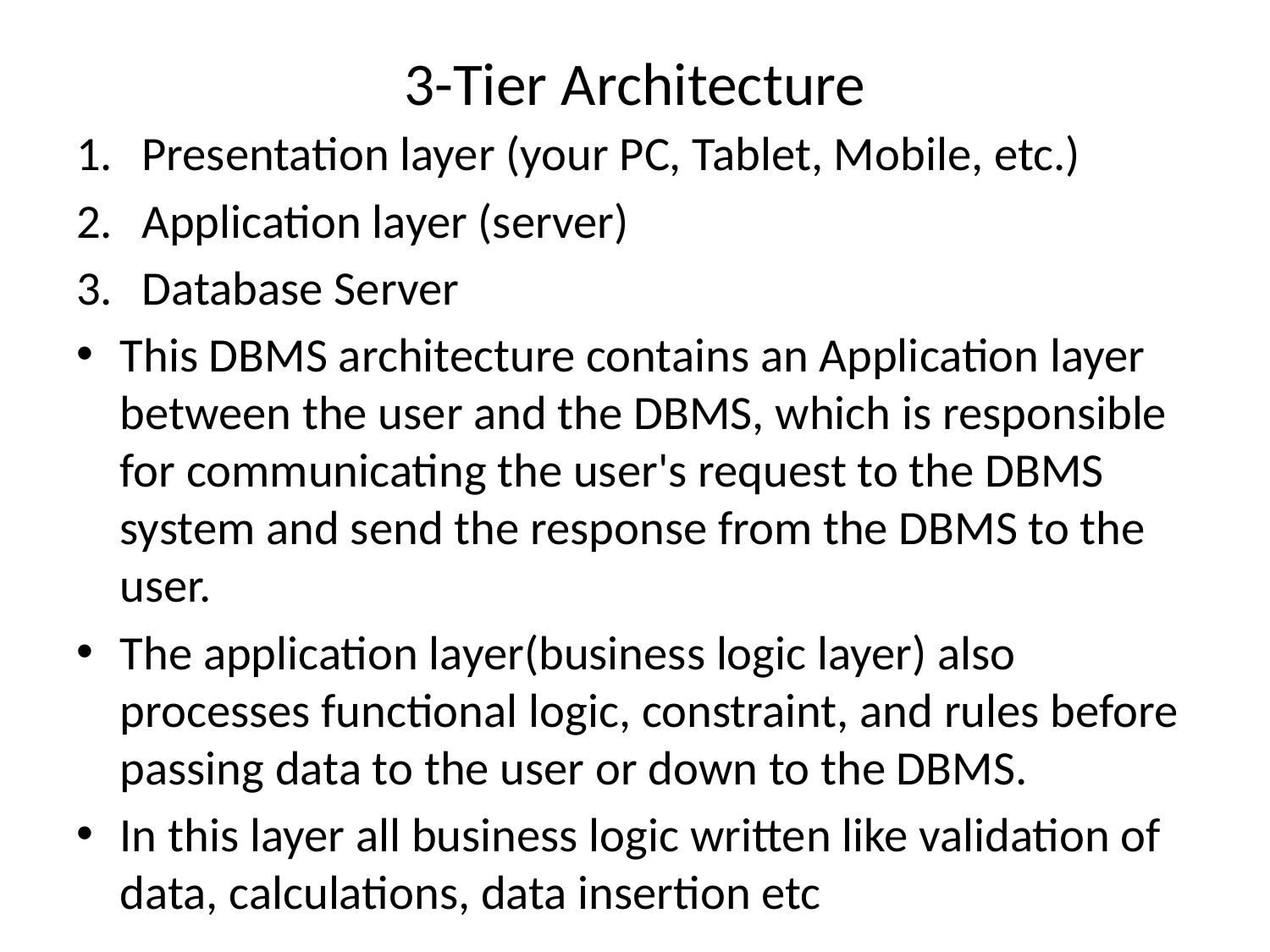

# 3-Tier Architecture
Presentation layer (your PC, Tablet, Mobile, etc.)
Application layer (server)
Database Server
This DBMS architecture contains an Application layer between the user and the DBMS, which is responsible for communicating the user's request to the DBMS system and send the response from the DBMS to the user.
The application layer(business logic layer) also processes functional logic, constraint, and rules before passing data to the user or down to the DBMS.
In this layer all business logic written like validation of data, calculations, data insertion etc